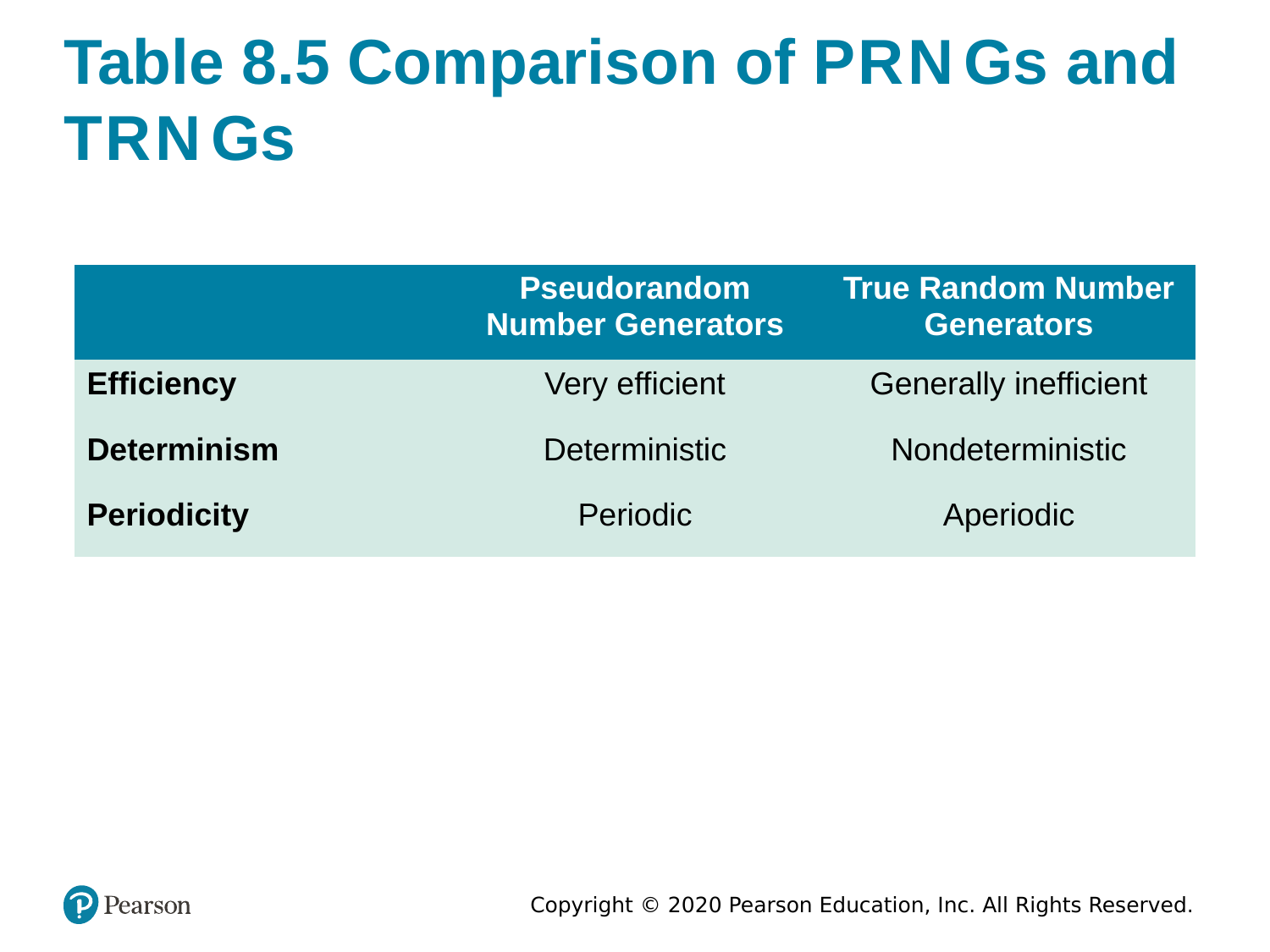

# Table 8.5 Comparison of P R N Gs and T R N Gs
| Blank | Pseudorandom Number Generators | True Random Number Generators |
| --- | --- | --- |
| Efficiency | Very efficient | Generally inefficient |
| Determinism | Deterministic | Nondeterministic |
| Periodicity | Periodic | Aperiodic |